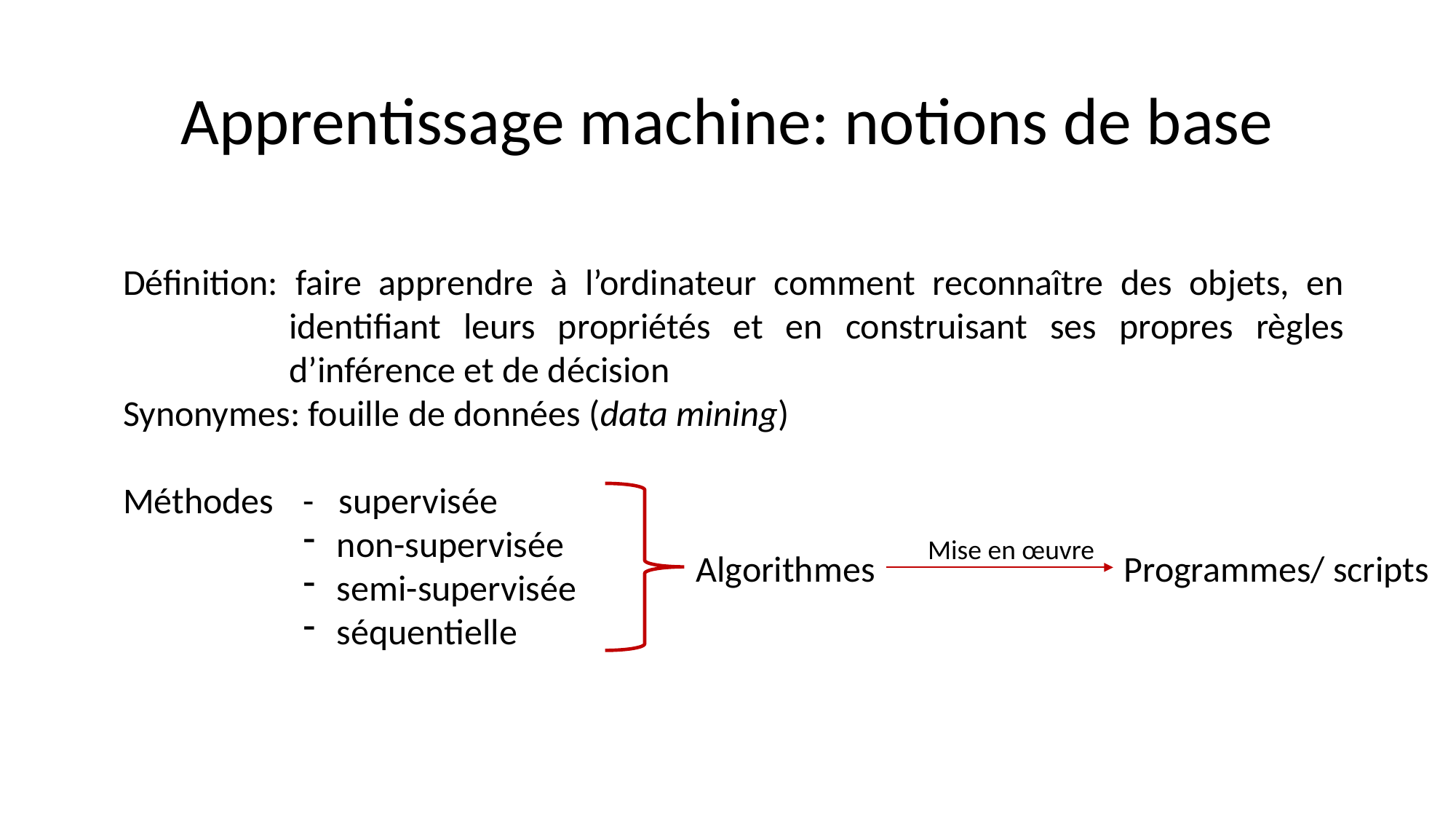

# Apprentissage machine: notions de base
Définition: faire apprendre à l’ordinateur comment reconnaître des objets, en identifiant leurs propriétés et en construisant ses propres règles d’inférence et de décision
Synonymes: fouille de données (data mining)

Méthodes 	-   supervisée
non-supervisée
semi-supervisée
séquentielle

Mise en œuvre
Algorithmes
Programmes/ scripts